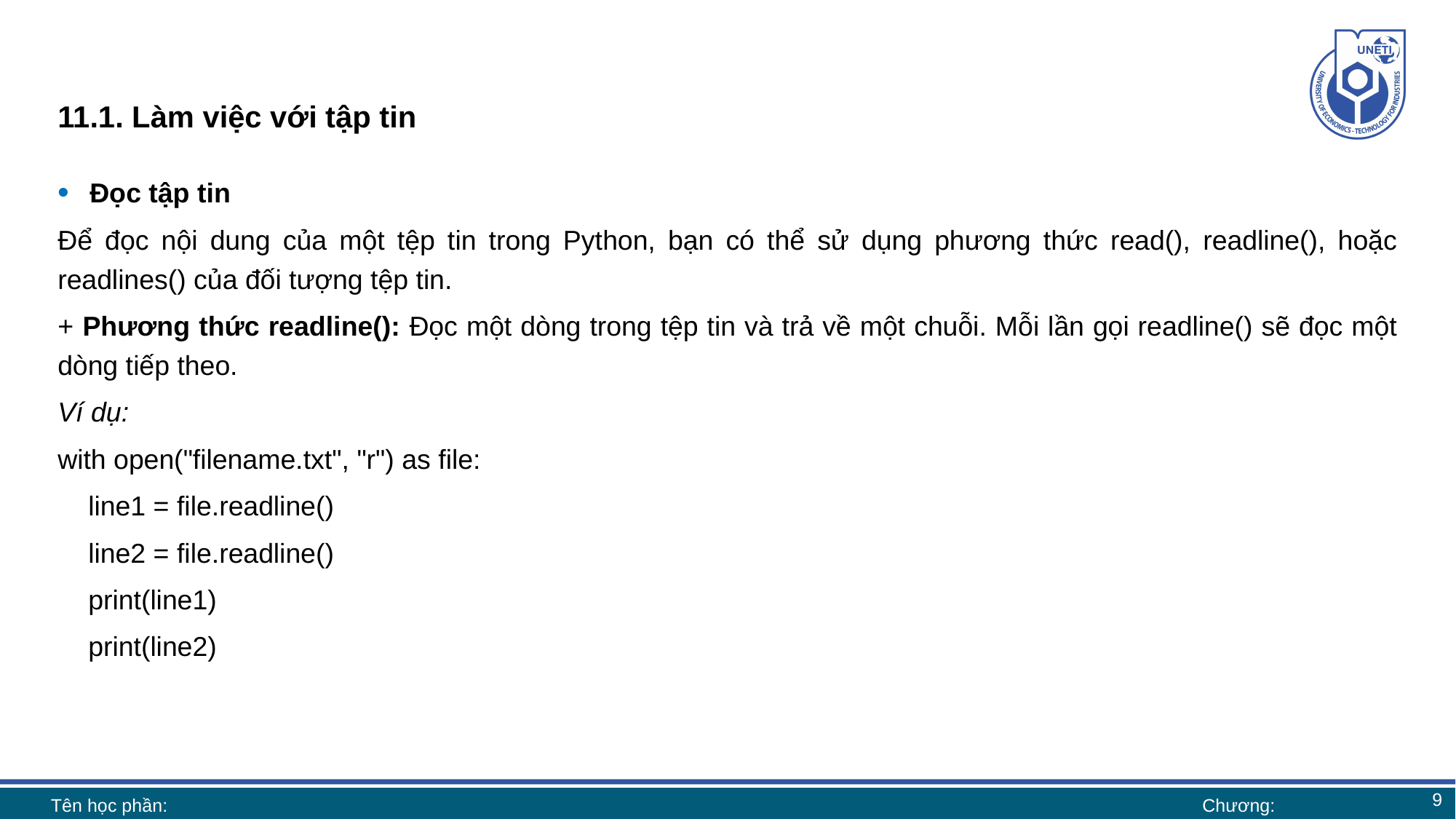

# 11.1. Làm việc với tập tin
Đọc tập tin
Để đọc nội dung của một tệp tin trong Python, bạn có thể sử dụng phương thức read(), readline(), hoặc readlines() của đối tượng tệp tin.
+ Phương thức readline(): Đọc một dòng trong tệp tin và trả về một chuỗi. Mỗi lần gọi readline() sẽ đọc một dòng tiếp theo.
Ví dụ:
with open("filename.txt", "r") as file:
    line1 = file.readline()
    line2 = file.readline()
    print(line1)
    print(line2)

9
Tên học phần:
Chương: